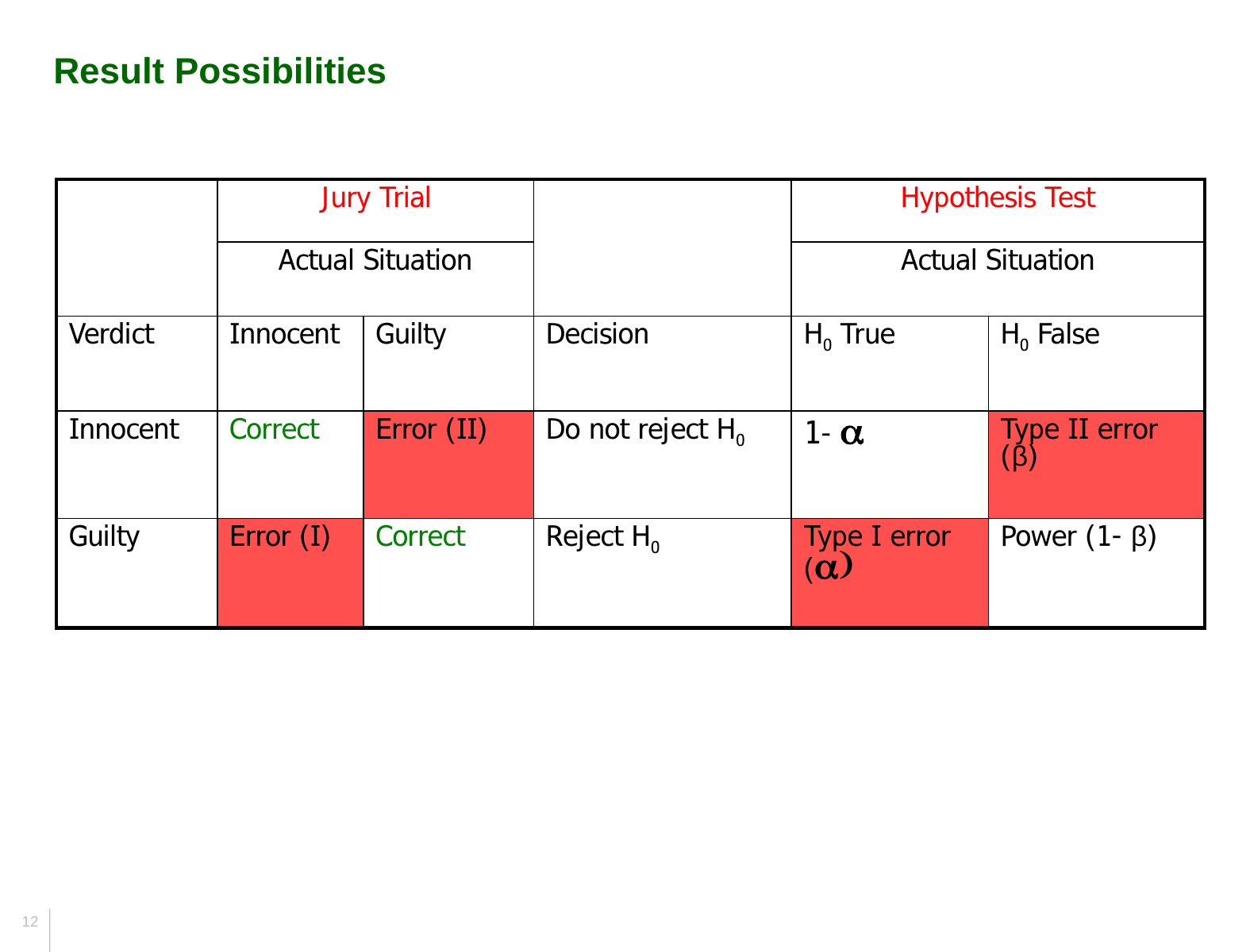

Result Possibilities
|  | Jury Trial |  |  | Hypothesis Test |  |
| --- | --- | --- | --- | --- | --- |
|  | Actual Situation |  |  | Actual Situation |  |
| Verdict | Innocent | Guilty | Decision | H0 True | H0 False |
| Innocent | Correct | Error (II) | Do not reject H0 | 1- α | Type II error (β) |
| Guilty | Error (I) | Correct | Reject H0 | Type I error (α) | Power (1- β) |